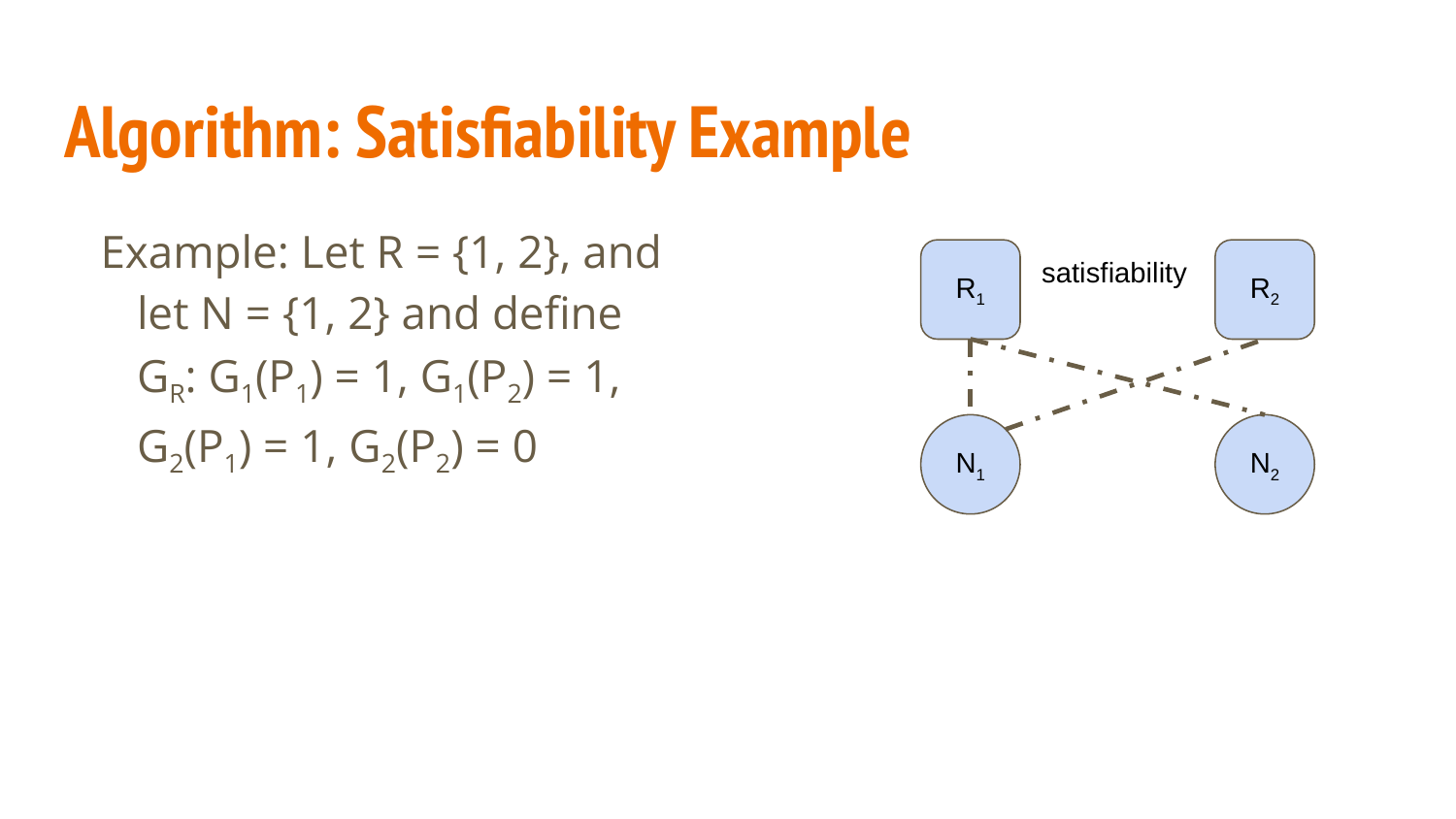

# Algorithm: Satisfiability Example
Example: Let R = {1, 2}, and let N = {1, 2} and define
GR: G1(P1) = 1, G1(P2) = 1,  G2(P1) = 1, G2(P2) = 0
R1
R2
N1
N2
satisfiability